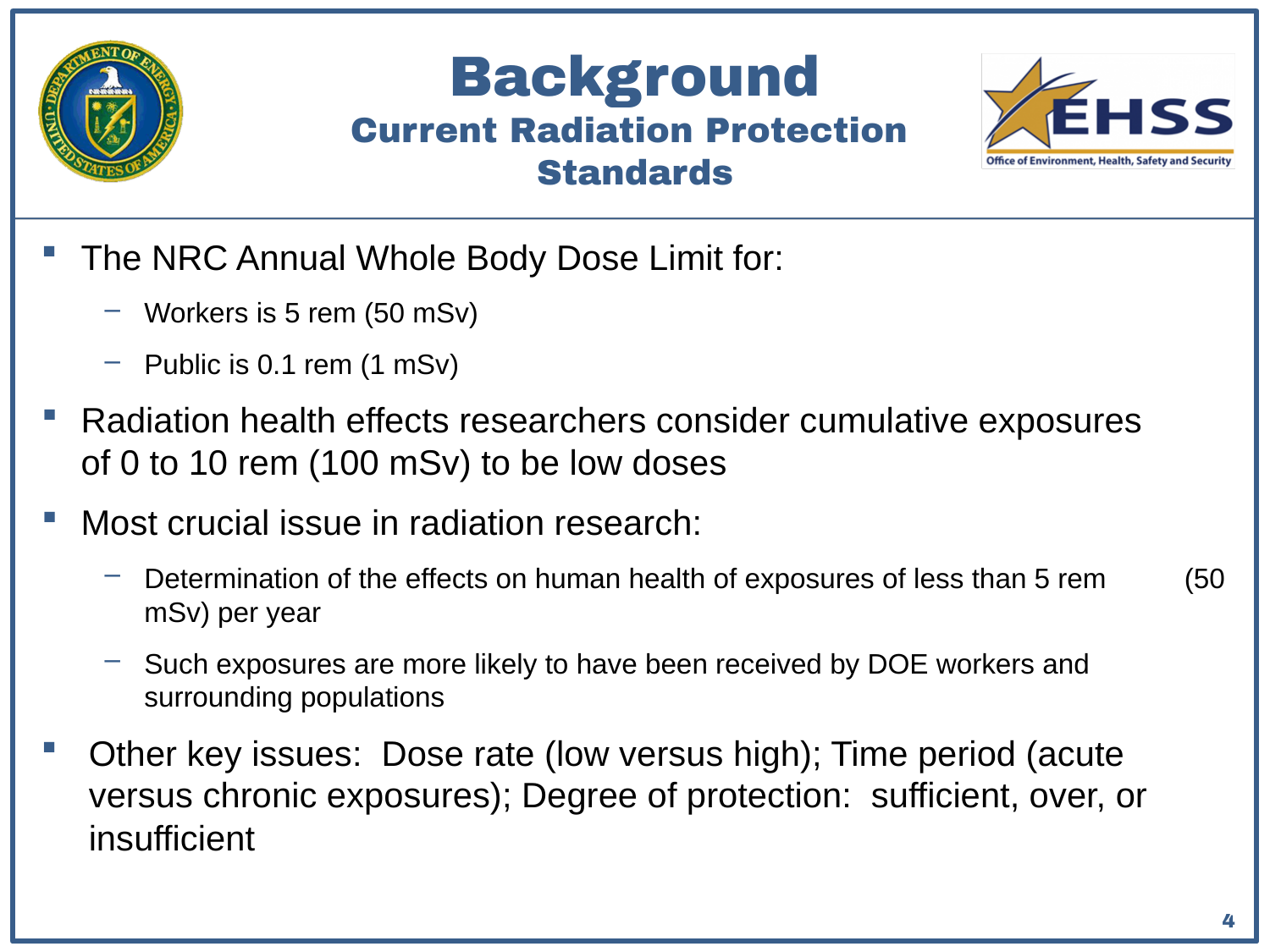

# Background Current Radiation Protection Standards
The NRC Annual Whole Body Dose Limit for:
Workers is 5 rem (50 mSv)
Public is 0.1 rem (1 mSv)
Radiation health effects researchers consider cumulative exposures        of 0 to 10 rem (100 mSv) to be low doses
Most crucial issue in radiation research:
Determination of the effects on human health of exposures of less than 5 rem          (50 mSv) per year
Such exposures are more likely to have been received by DOE workers and surrounding populations
Other key issues:  Dose rate (low versus high); Time period (acute versus chronic exposures); Degree of protection:  sufficient, over, or insufficient

4